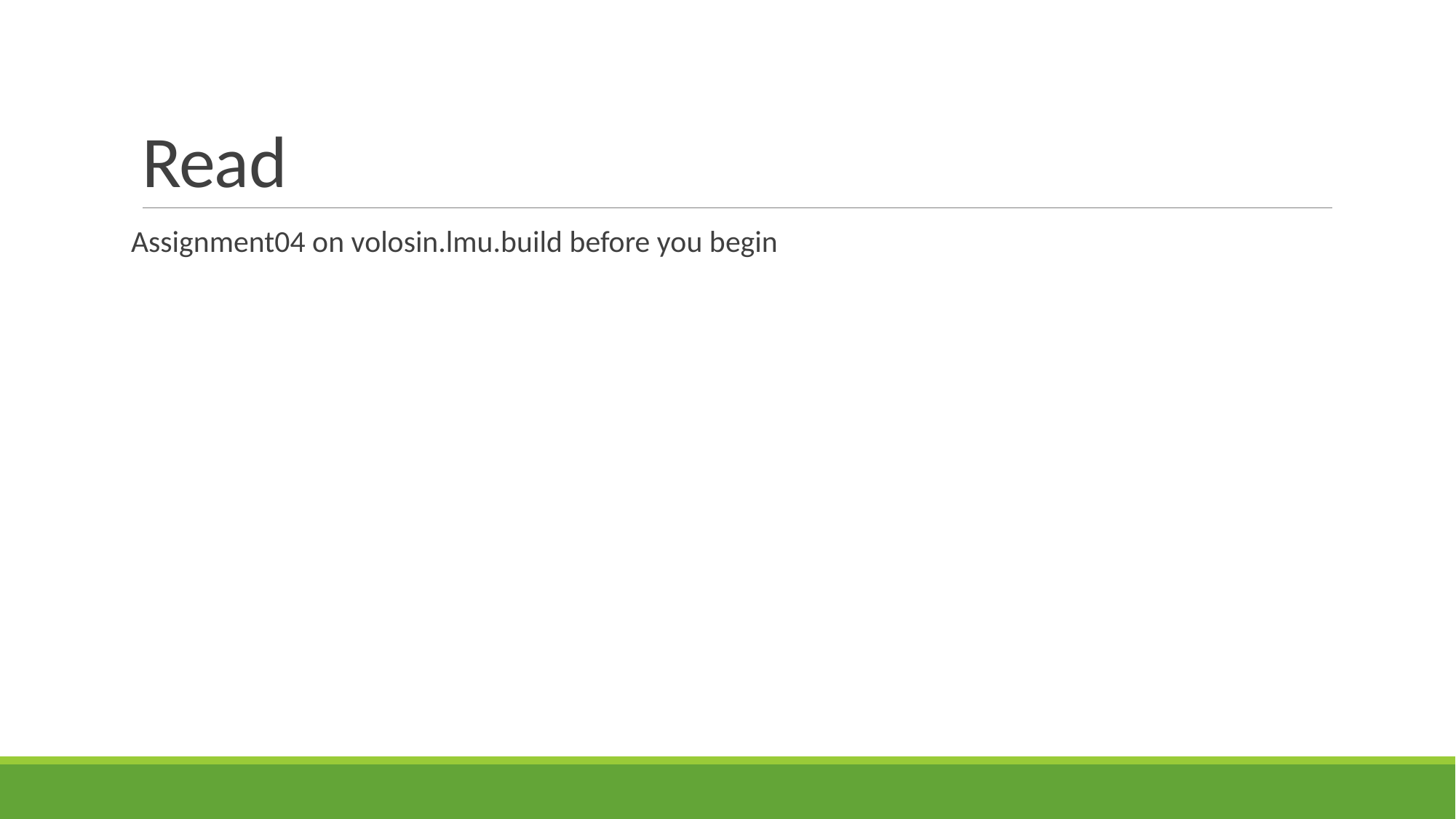

# Read
Assignment04 on volosin.lmu.build before you begin